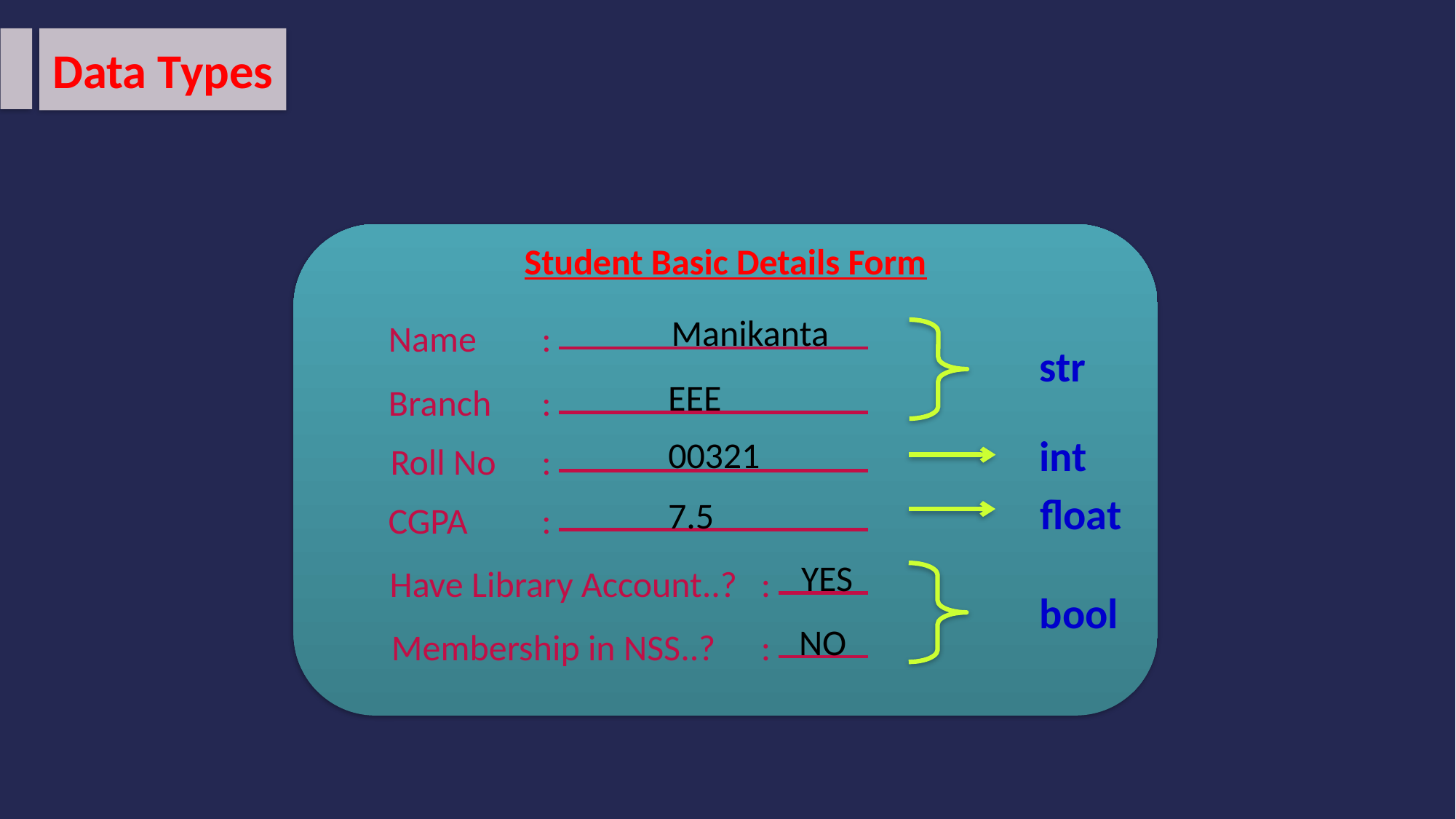

Data Types

Name
:
:
Branch
Roll No
:
CGPA
:
:
Have Library Account..?
Membership in NSS..?
:
Student Basic Details Form
Manikanta
EEE
00321
7.5
YES
NO

str
int
float

bool